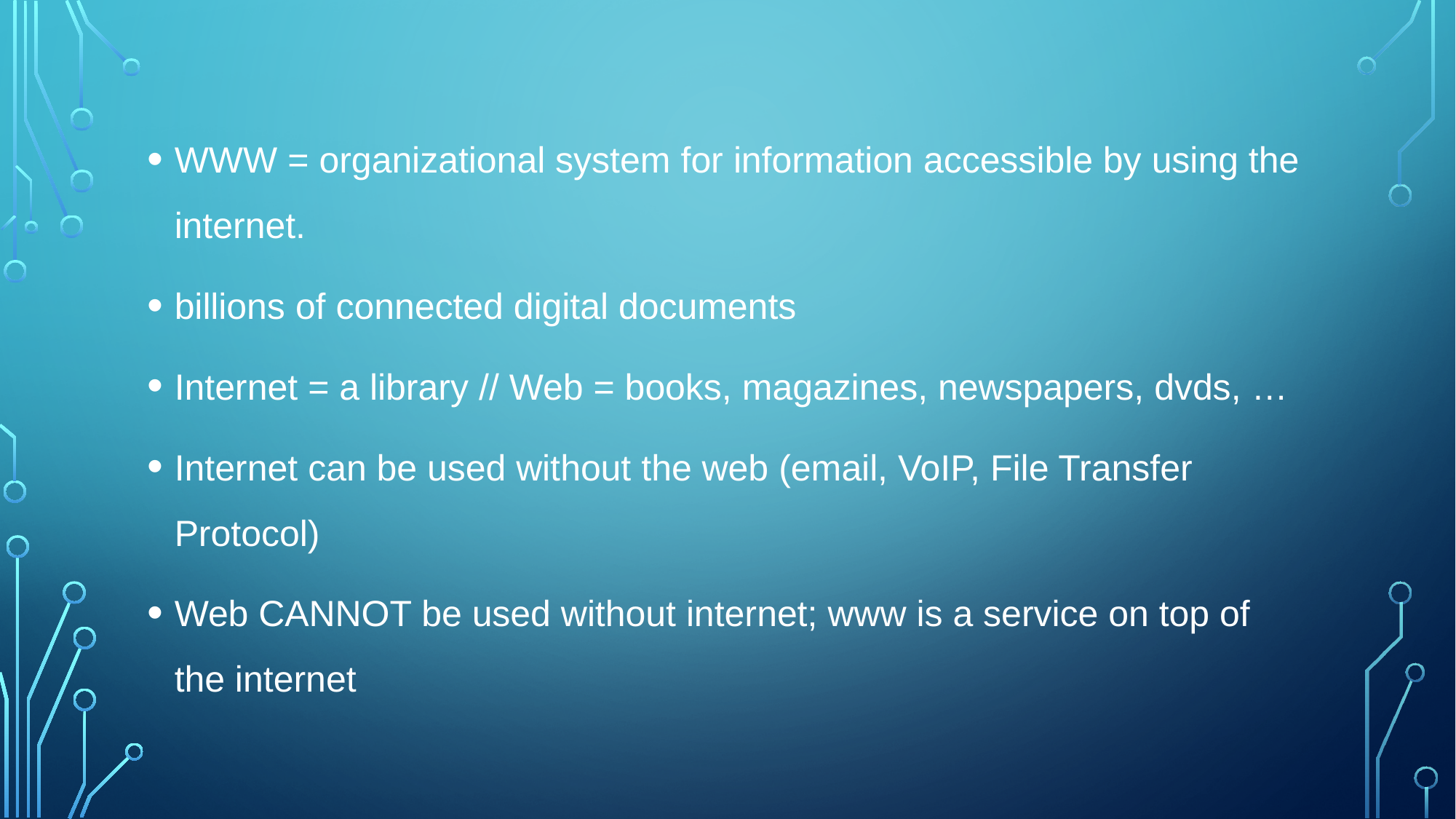

WWW = organizational system for information accessible by using the internet.
billions of connected digital documents
Internet = a library // Web = books, magazines, newspapers, dvds, …
Internet can be used without the web (email, VoIP, File Transfer Protocol)
Web CANNOT be used without internet; www is a service on top of the internet